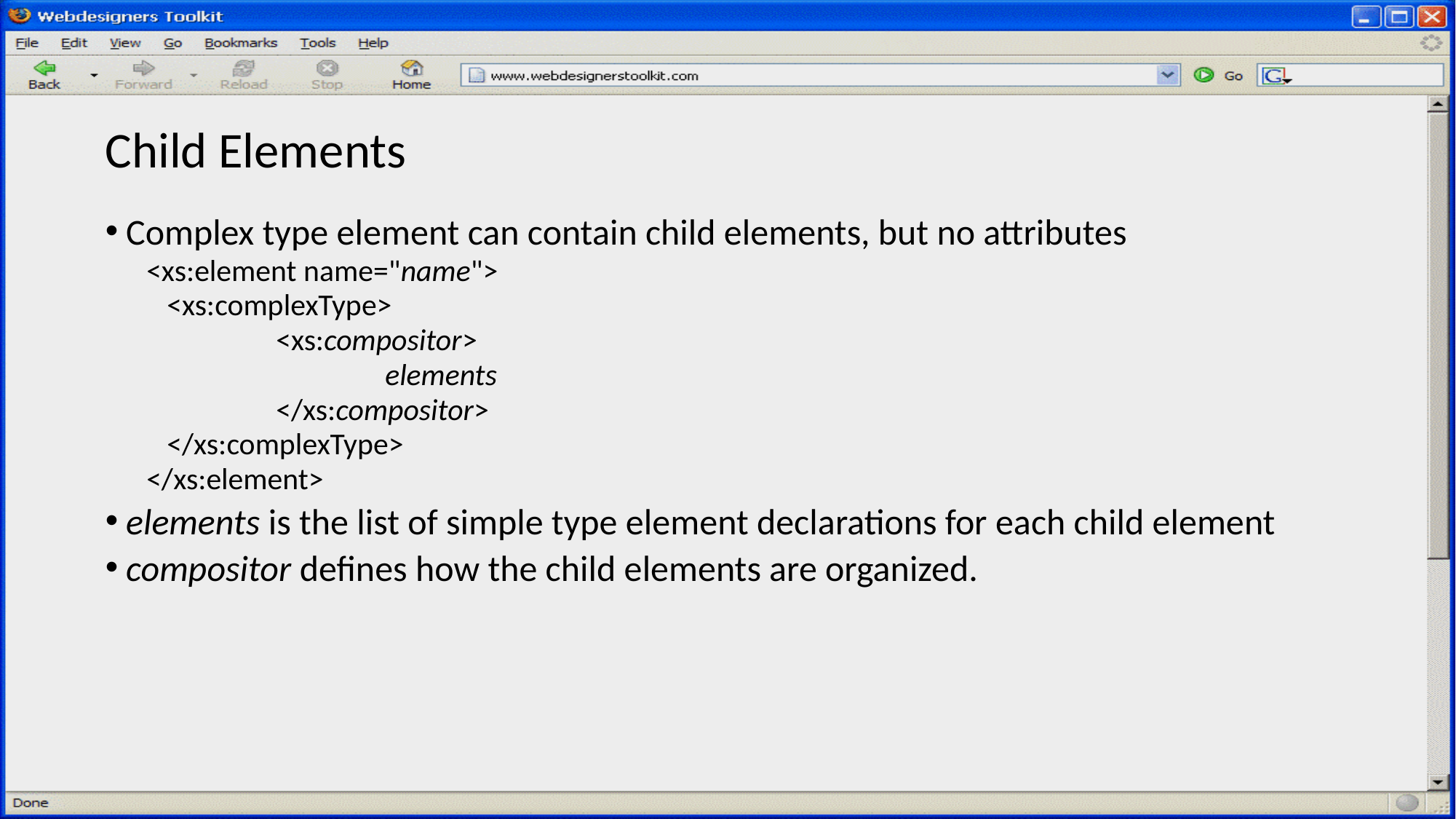

# Child Elements
Complex type element can contain child elements, but no attributes
<xs:element name="name">
	<xs:complexType>
		<xs:compositor>
			elements
		</xs:compositor>
	</xs:complexType>
</xs:element>
elements is the list of simple type element declarations for each child element
compositor defines how the child elements are organized.